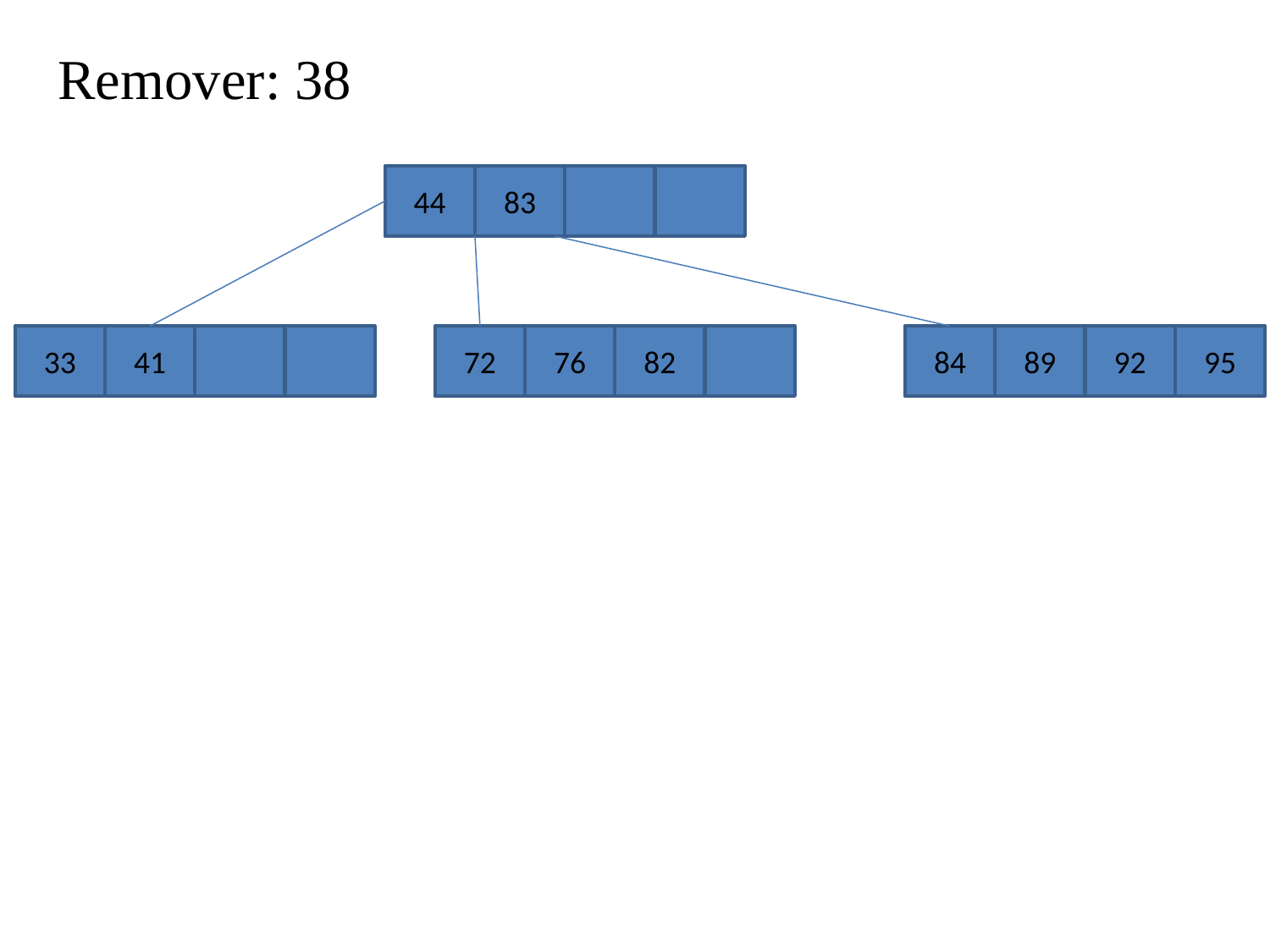

Remover: 38
44
83

33
41

72
76
82

84
89
92
95